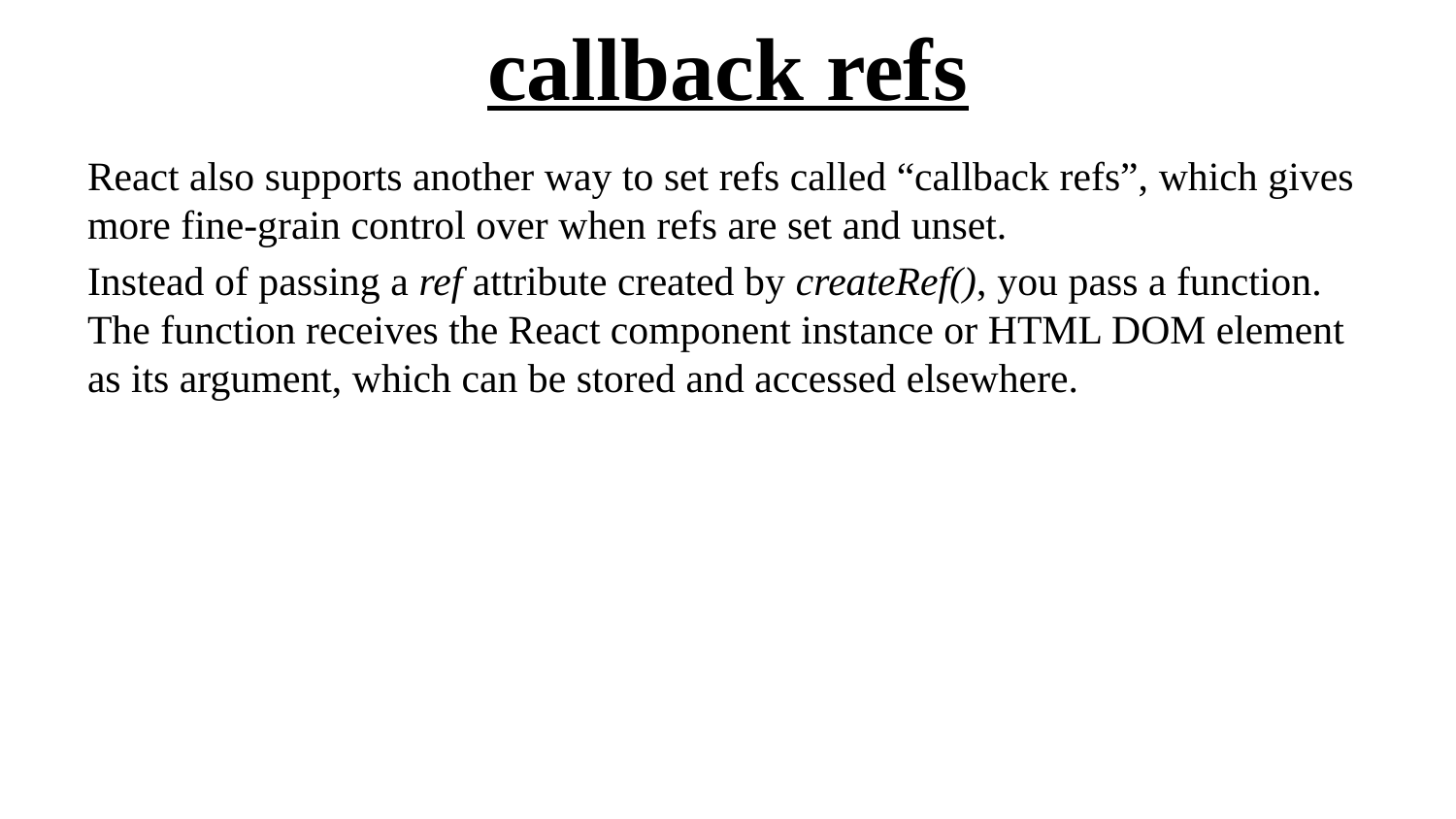

# callback refs
React also supports another way to set refs called “callback refs”, which gives more fine-grain control over when refs are set and unset.
Instead of passing a ref attribute created by createRef(), you pass a function. The function receives the React component instance or HTML DOM element as its argument, which can be stored and accessed elsewhere.